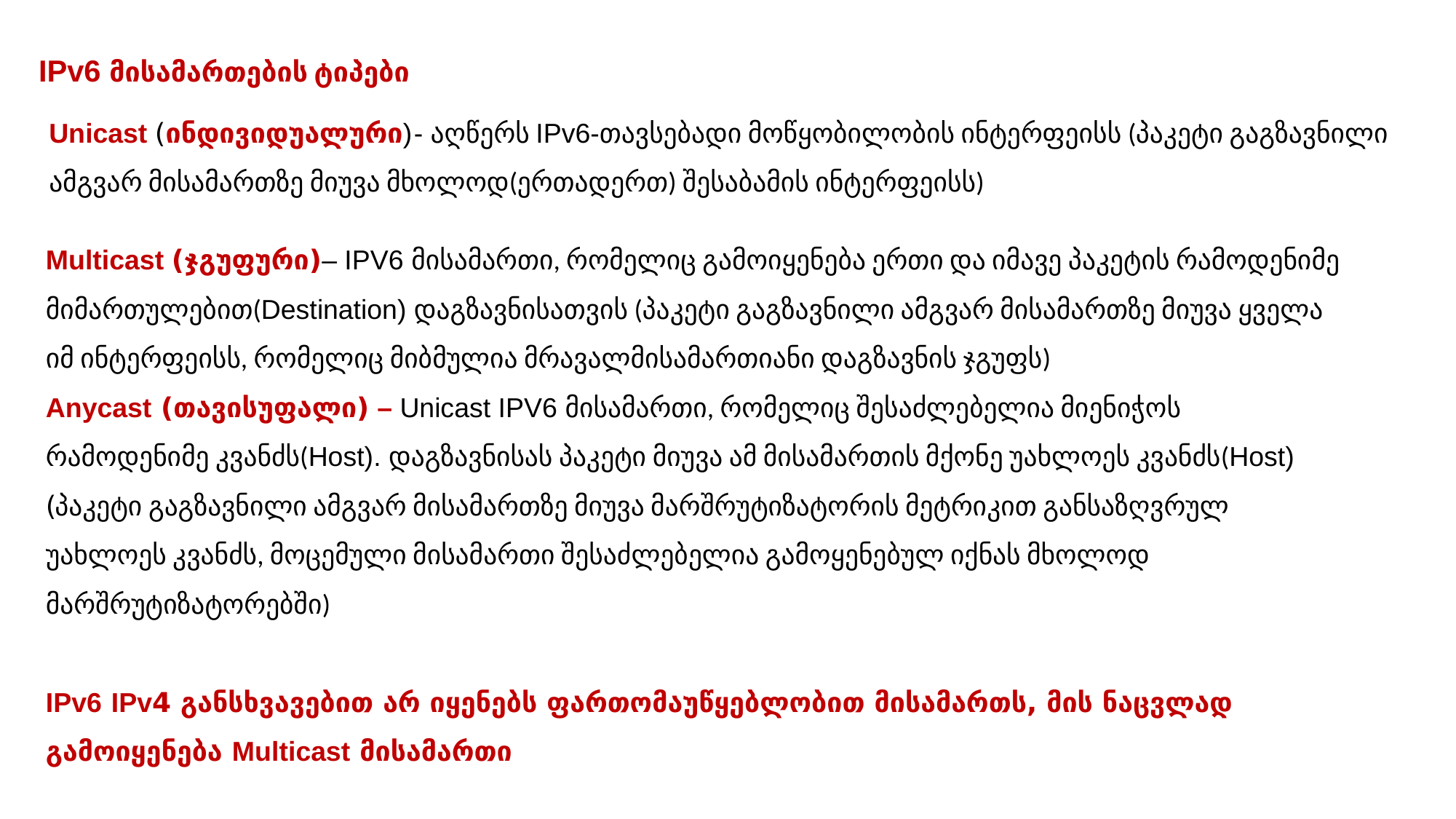

IPv6 მისამართების ტიპები
Unicast (ინდივიდუალური)- აღწერს IPv6-თავსებადი მოწყობილობის ინტერფეისს (პაკეტი გაგზავნილი ამგვარ მისამართზე მიუვა მხოლოდ(ერთადერთ) შესაბამის ინტერფეისს)
Multicast (ჯგუფური)– IPV6 მისამართი, რომელიც გამოიყენება ერთი და იმავე პაკეტის რამოდენიმე მიმართულებით(Destination) დაგზავნისათვის (პაკეტი გაგზავნილი ამგვარ მისამართზე მიუვა ყველა იმ ინტერფეისს, რომელიც მიბმულია მრავალმისამართიანი დაგზავნის ჯგუფს)
Anycast (თავისუფალი) – Unicast IPV6 მისამართი, რომელიც შესაძლებელია მიენიჭოს რამოდენიმე კვანძს(Host). დაგზავნისას პაკეტი მიუვა ამ მისამართის მქონე უახლოეს კვანძს(Host) (პაკეტი გაგზავნილი ამგვარ მისამართზე მიუვა მარშრუტიზატორის მეტრიკით განსაზღვრულ უახლოეს კვანძს, მოცემული მისამართი შესაძლებელია გამოყენებულ იქნას მხოლოდ მარშრუტიზატორებში)

IPv6 IPv4 განსხვავებით არ იყენებს ფართომაუწყებლობით მისამართს, მის ნაცვლად გამოიყენება Multicast მისამართი